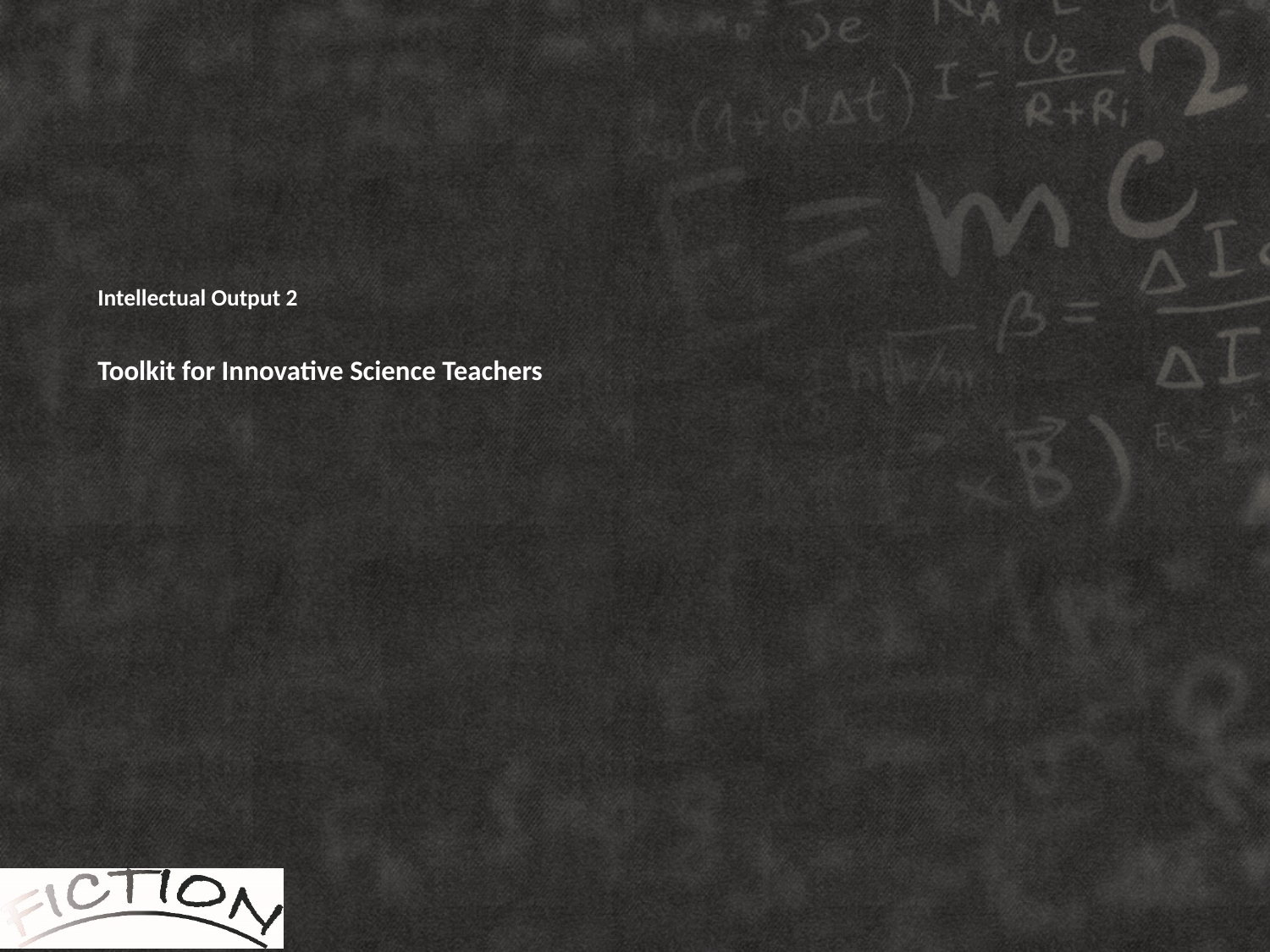

# Intellectual Output 2 Toolkit for Innovative Science Teachers